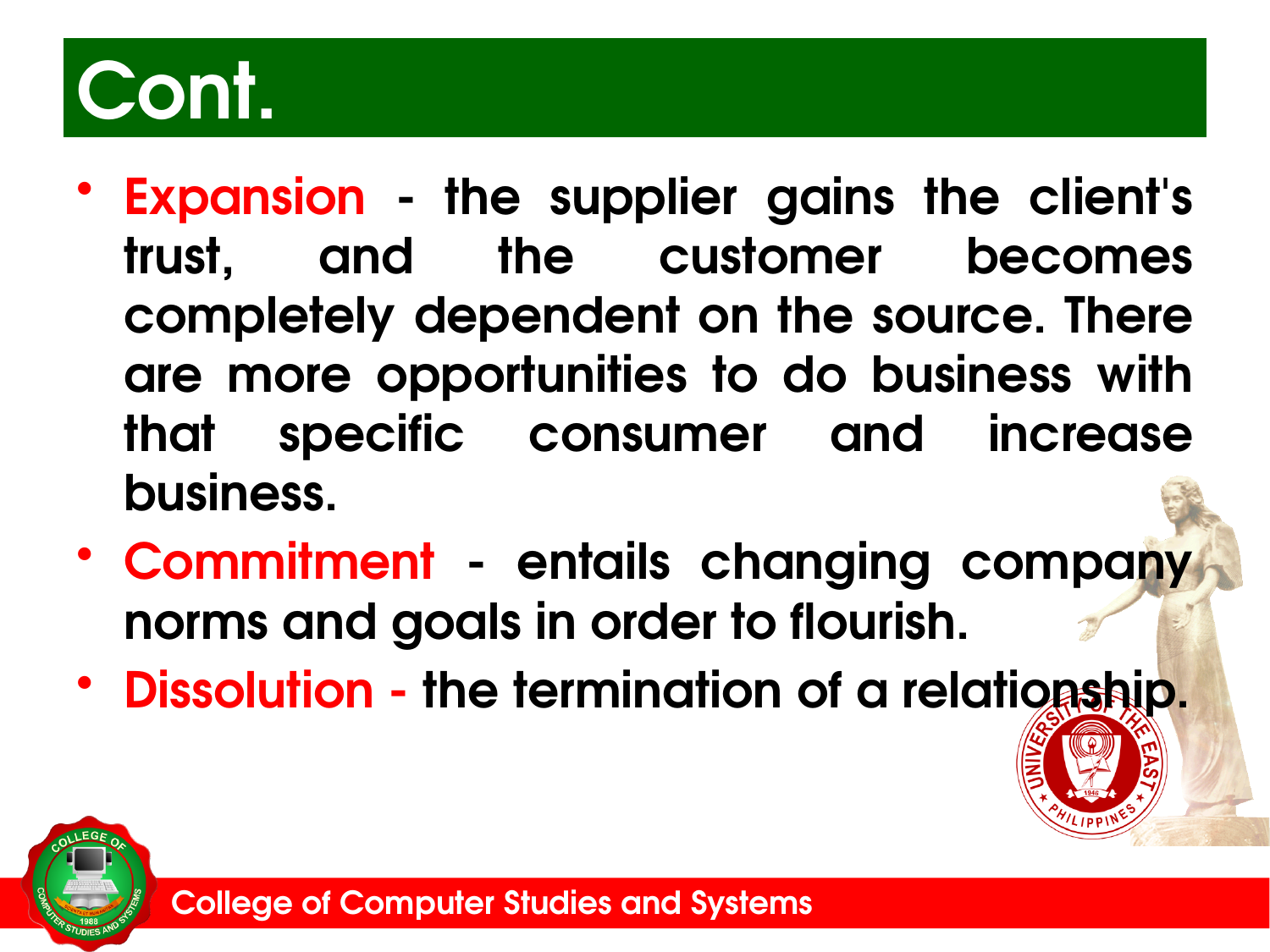

# Cont.
Expansion - the supplier gains the client's trust, and the customer becomes completely dependent on the source. There are more opportunities to do business with that specific consumer and increase business.
Commitment - entails changing company norms and goals in order to flourish.
Dissolution - the termination of a relationship.